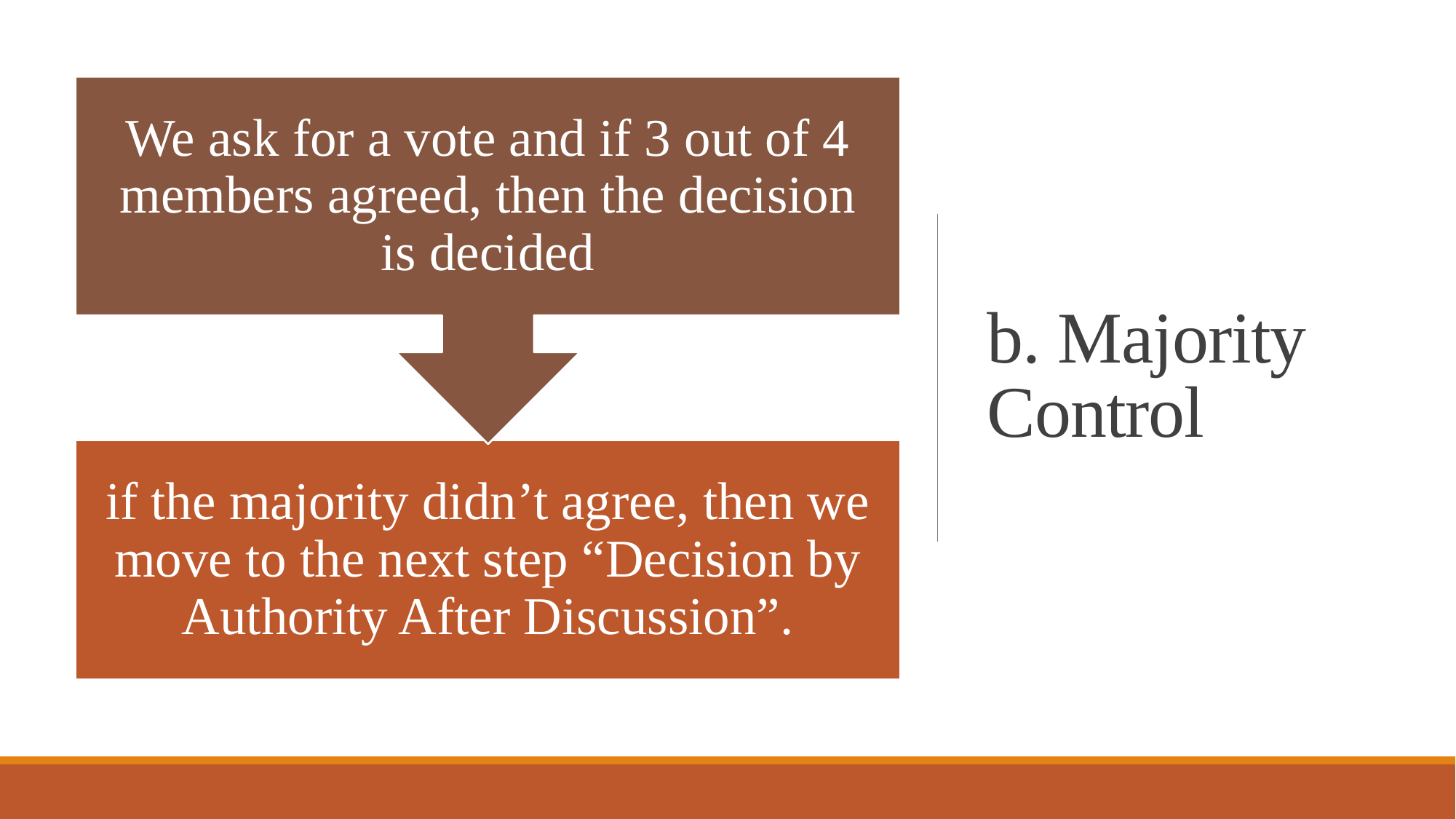

# b. Majority Control
if the majority didn’t agree, then we move to the next step “Decision by Authority After Discussion”.
We ask for a vote and if 3 out of 4 members agreed, then the decision is decided